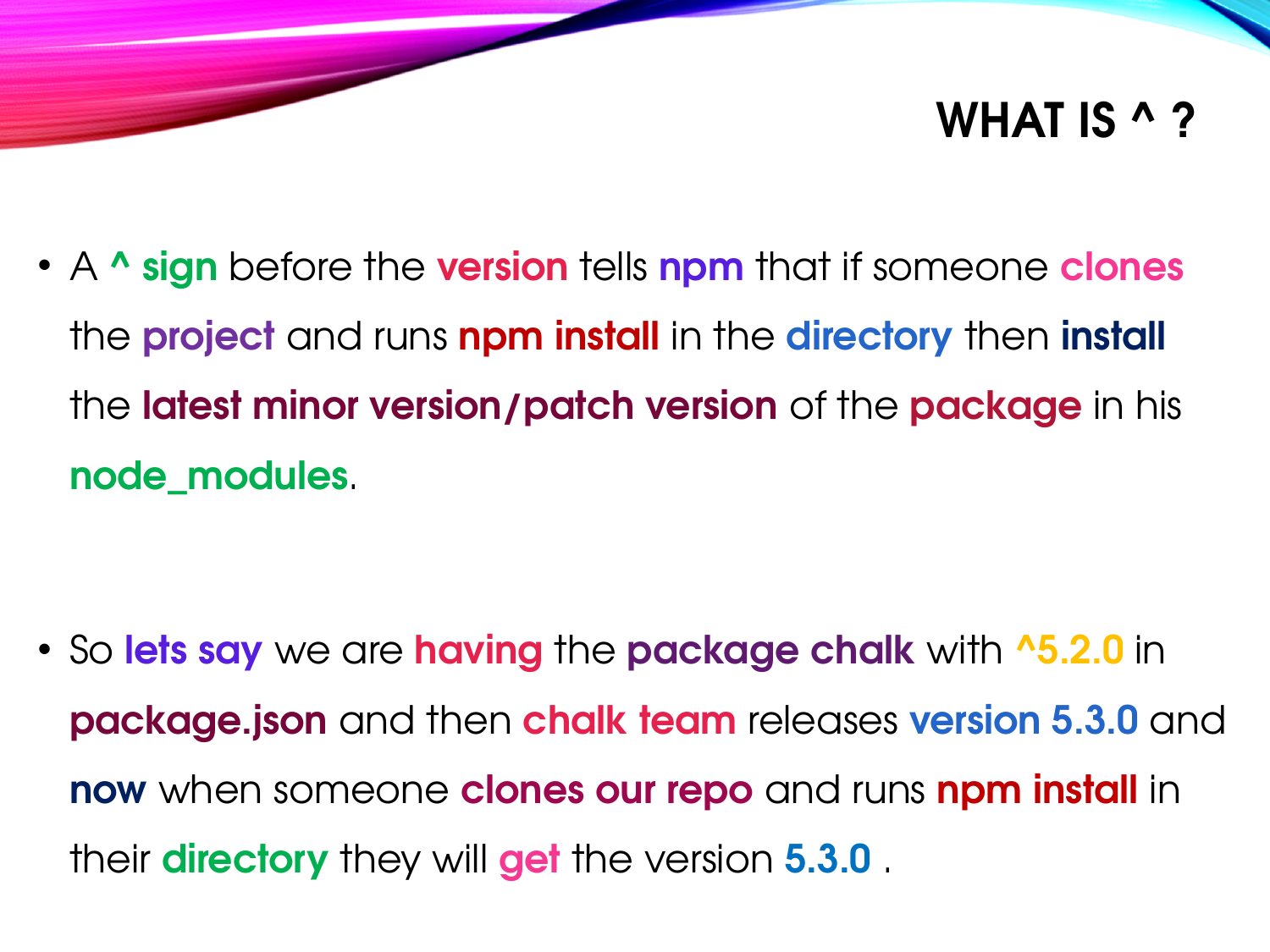

# What is ^ ?
A ^ sign before the version tells npm that if someone clones the project and runs npm install in the directory then install the latest minor version/patch version of the package in his node_modules.

So lets say we are having the package chalk with ^5.2.0 in package.json and then chalk team releases version 5.3.0 and now when someone clones our repo and runs npm install in their directory they will get the version 5.3.0 .